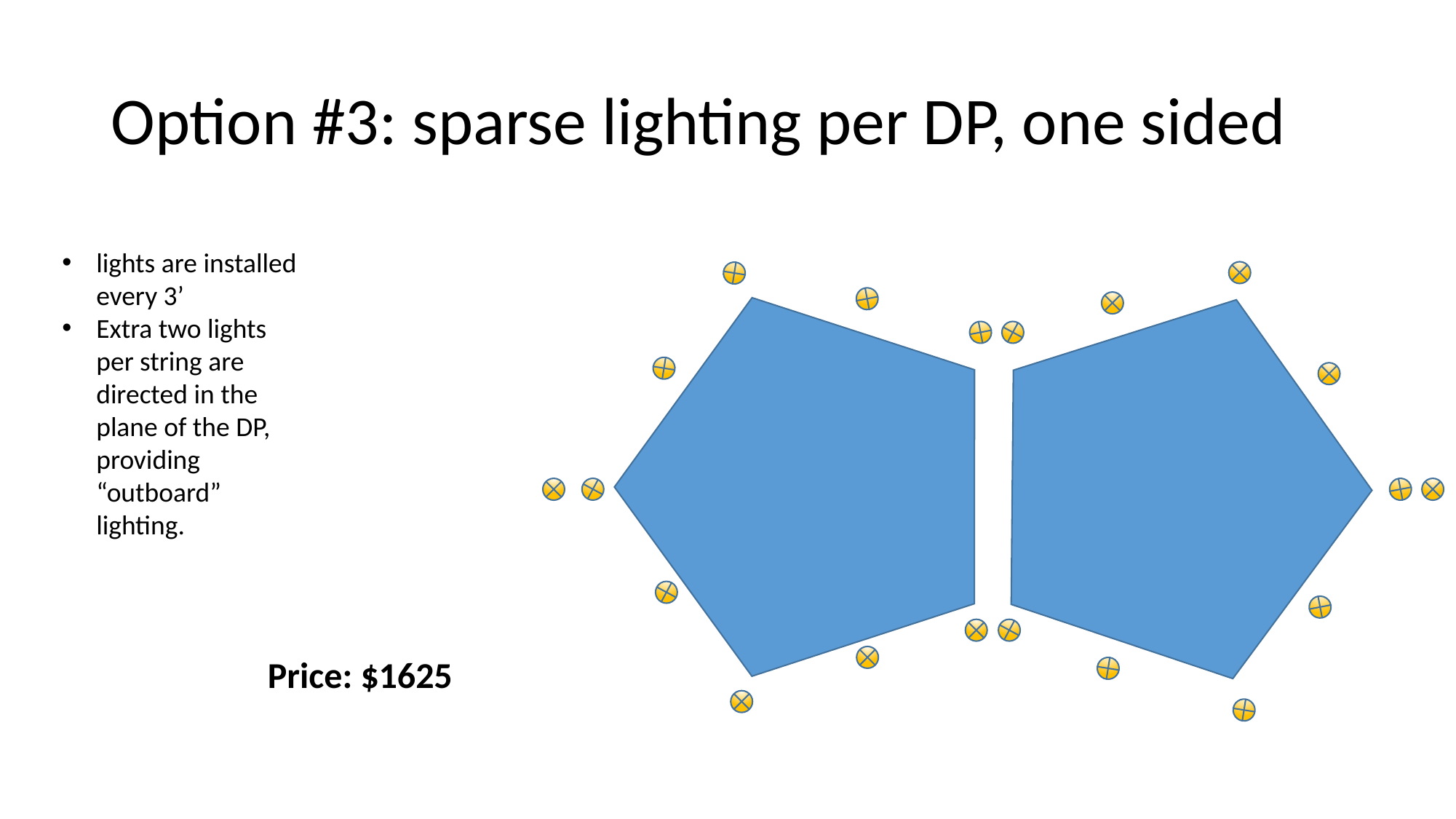

# Option #3: sparse lighting per DP, one sided
lights are installed every 3’
Extra two lights per string are directed in the plane of the DP, providing “outboard” lighting.

Price: $1625